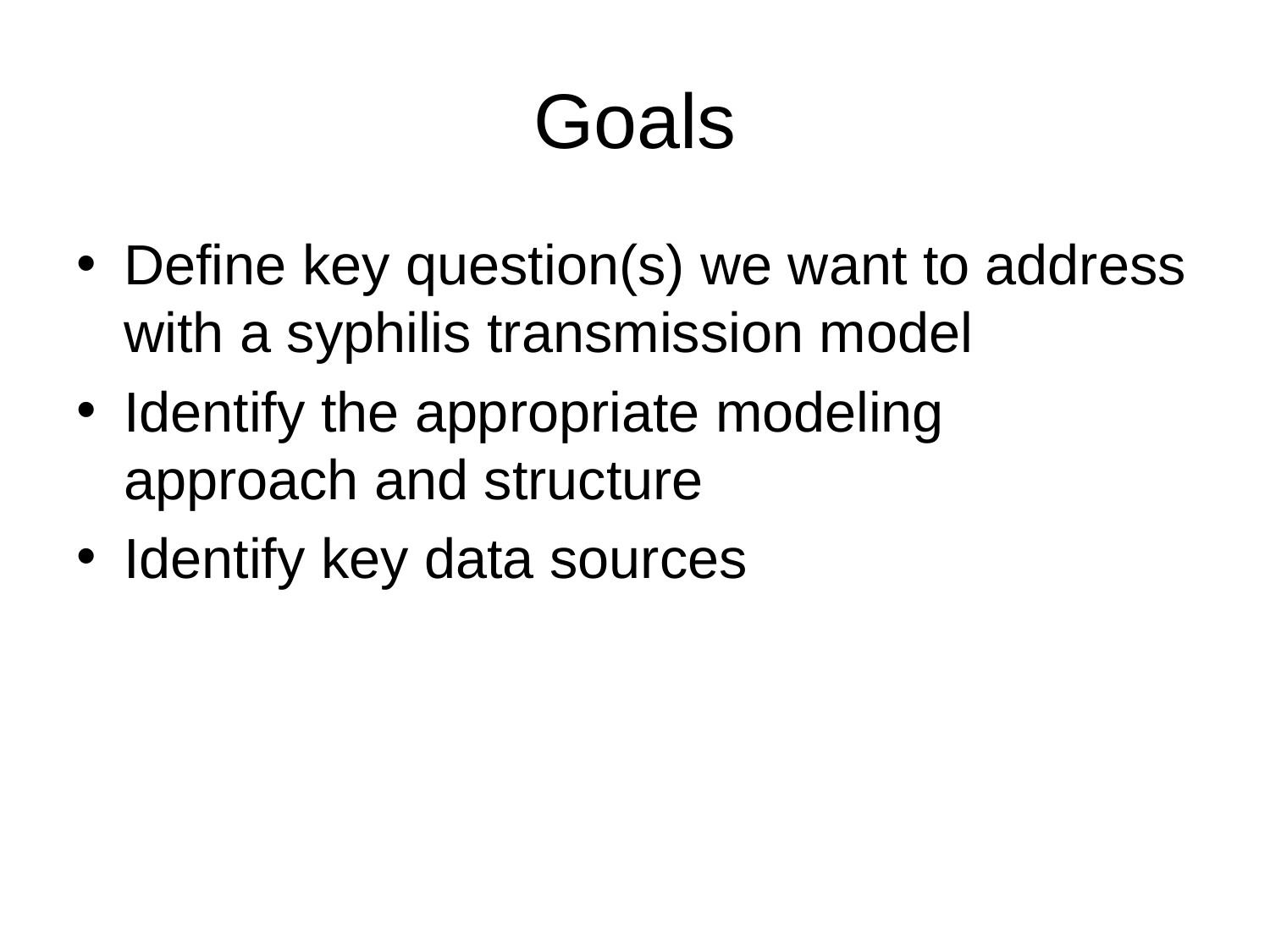

# Goals
Define key question(s) we want to address with a syphilis transmission model
Identify the appropriate modeling approach and structure
Identify key data sources